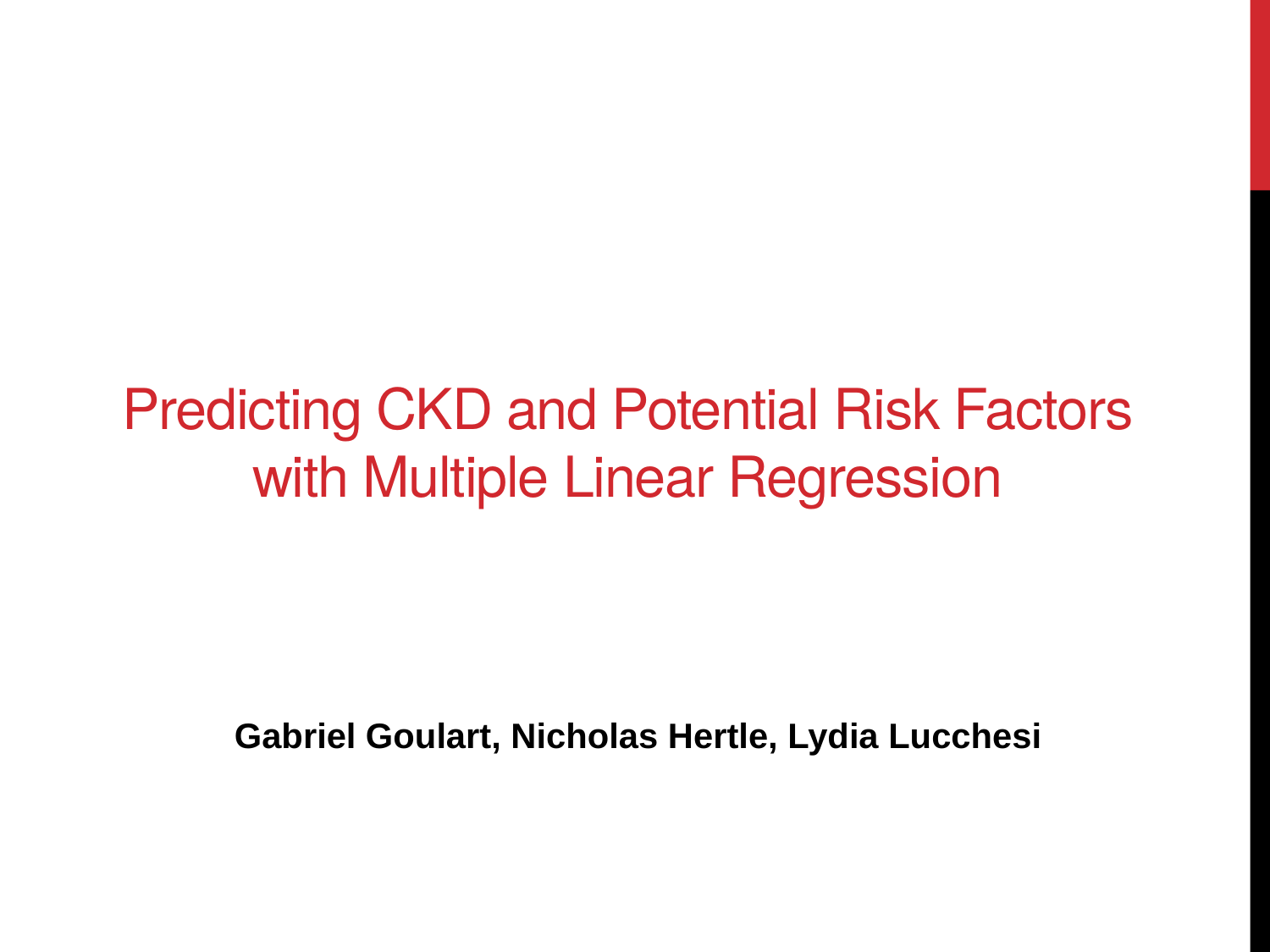

# Predicting CKD and Potential Risk Factors with Multiple Linear Regression
Gabriel Goulart, Nicholas Hertle, Lydia Lucchesi